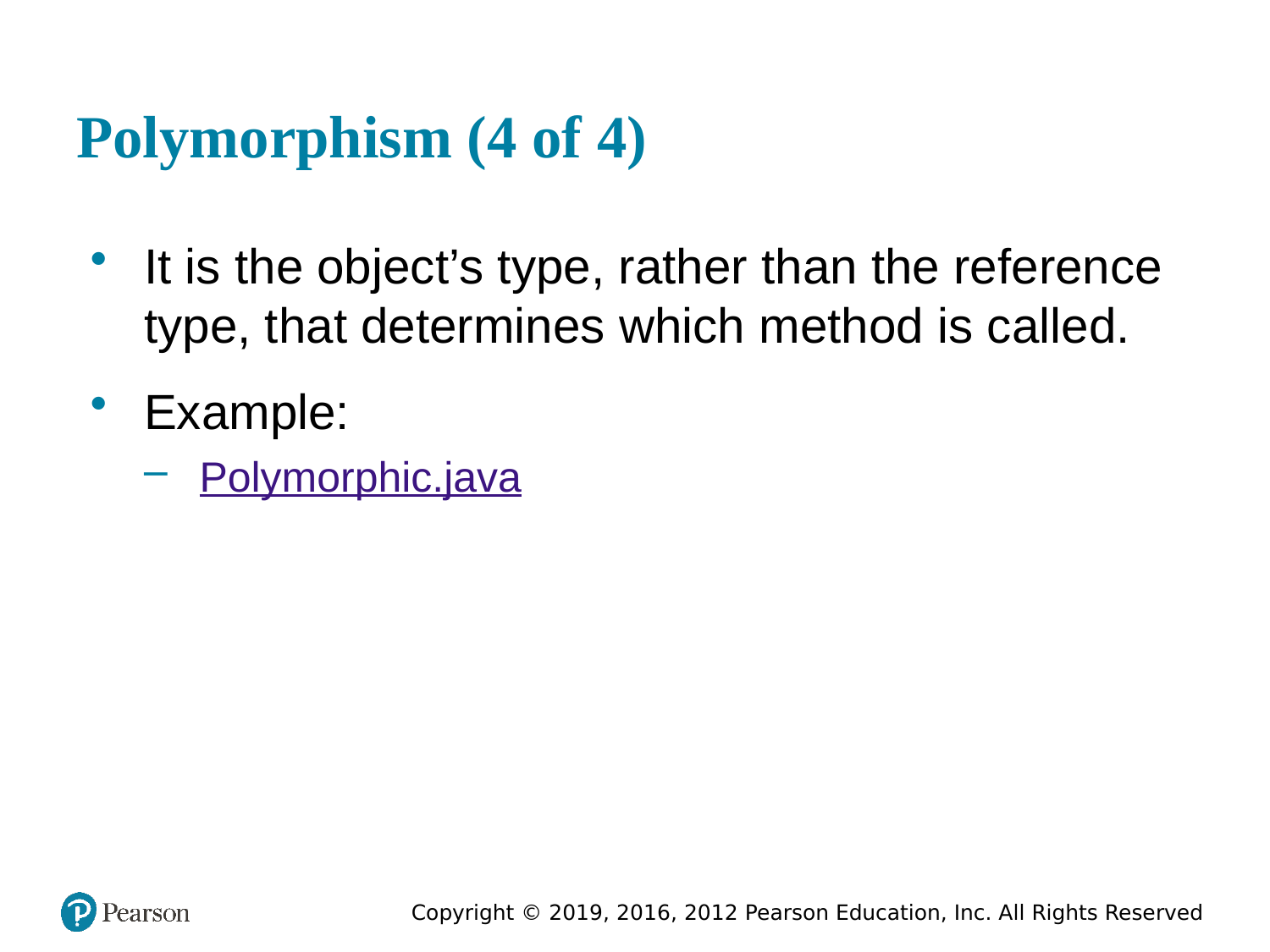

# Polymorphism (4 of 4)
It is the object’s type, rather than the reference type, that determines which method is called.
Example:
Polymorphic.java